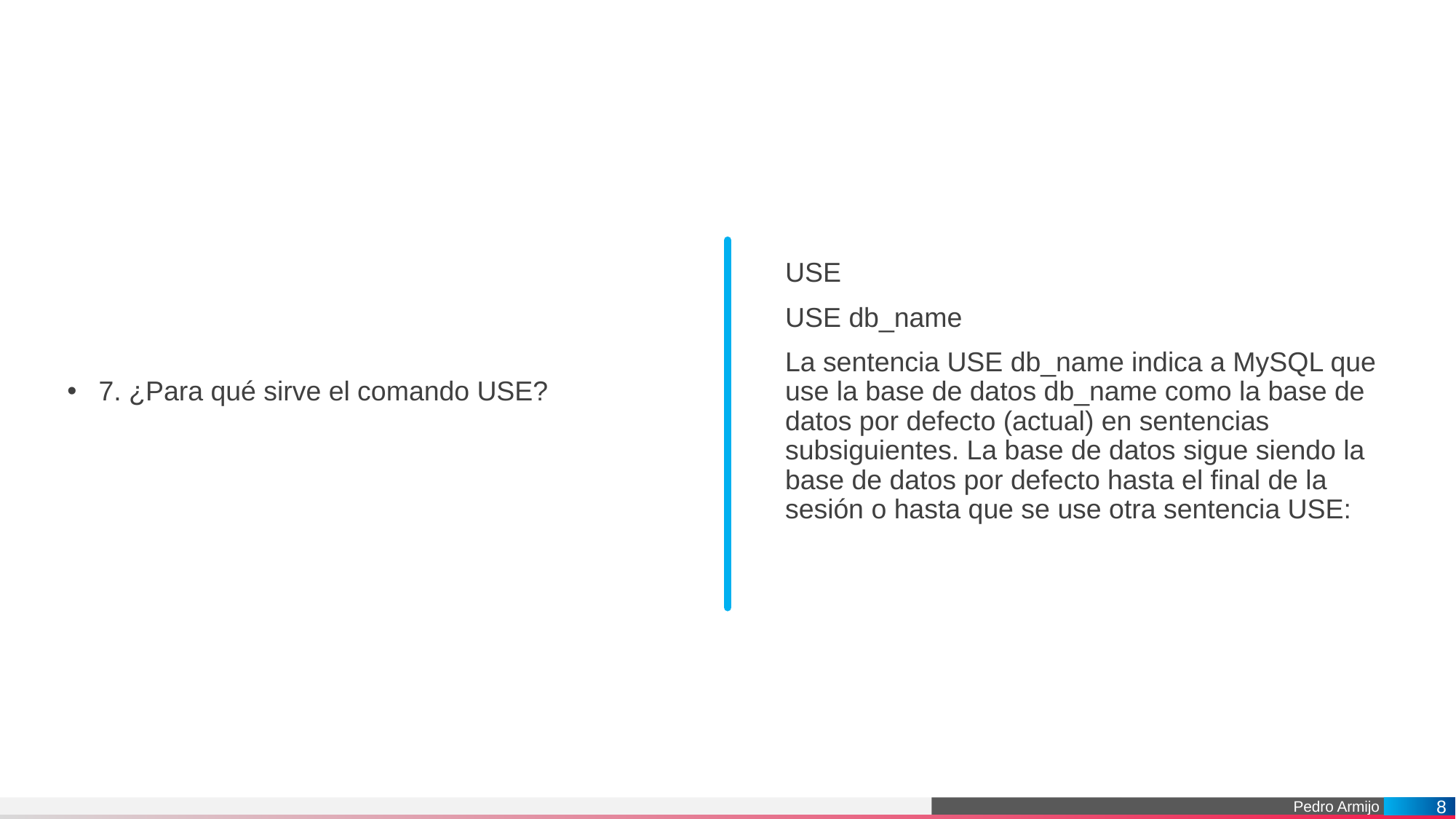

USE
USE db_name
La sentencia USE db_name indica a MySQL que use la base de datos db_name como la base de datos por defecto (actual) en sentencias subsiguientes. La base de datos sigue siendo la base de datos por defecto hasta el final de la sesión o hasta que se use otra sentencia USE:

7. ¿Para qué sirve el comando USE?
8